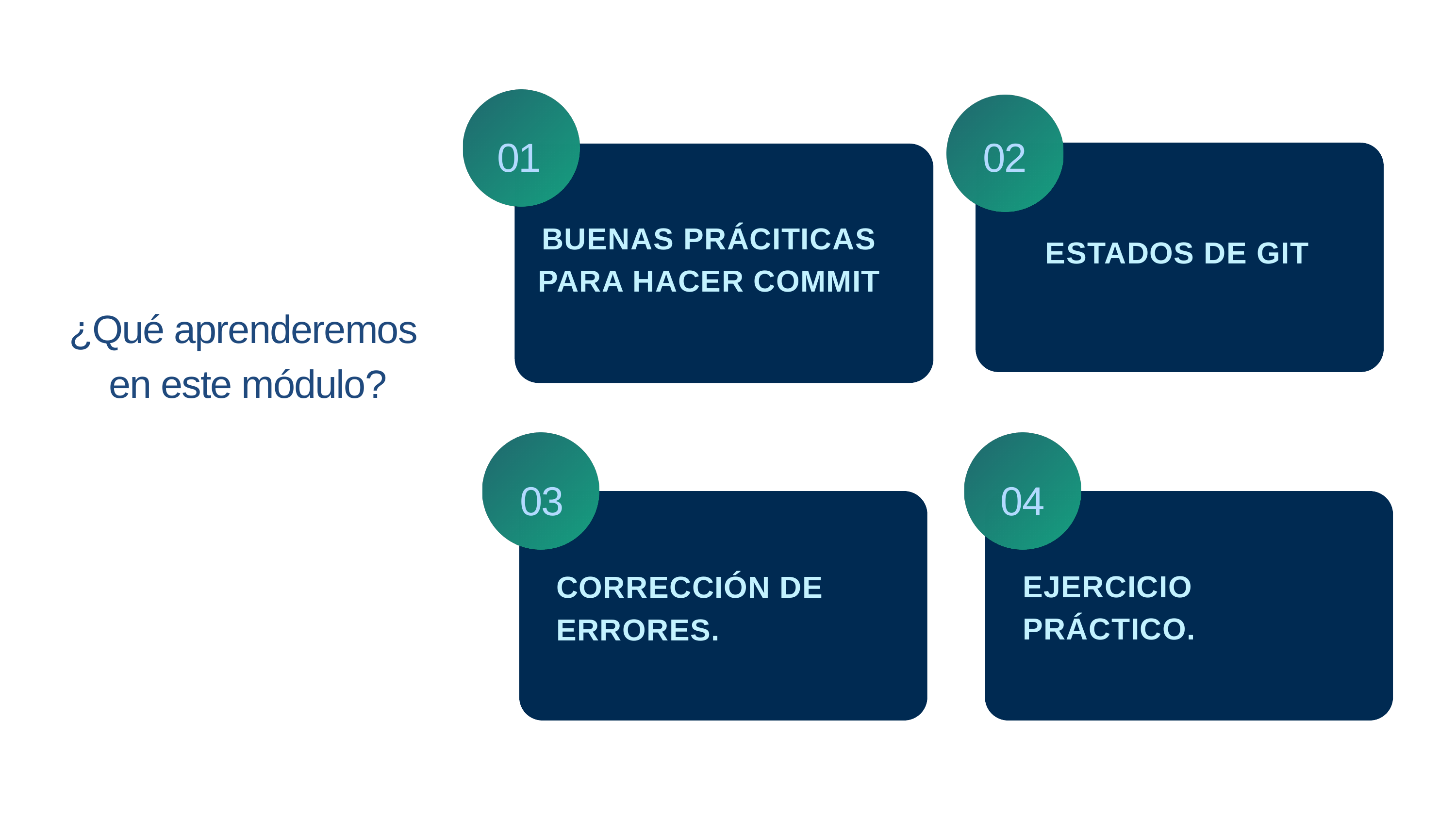

01
02

BUENAS PRÁCITICAS PARA HACER COMMIT
ESTADOS DE GIT
¿Qué aprenderemos  en este módulo?

03
04

EJERCICIO PRÁCTICO.

CORRECCIÓN DE ERRORES.